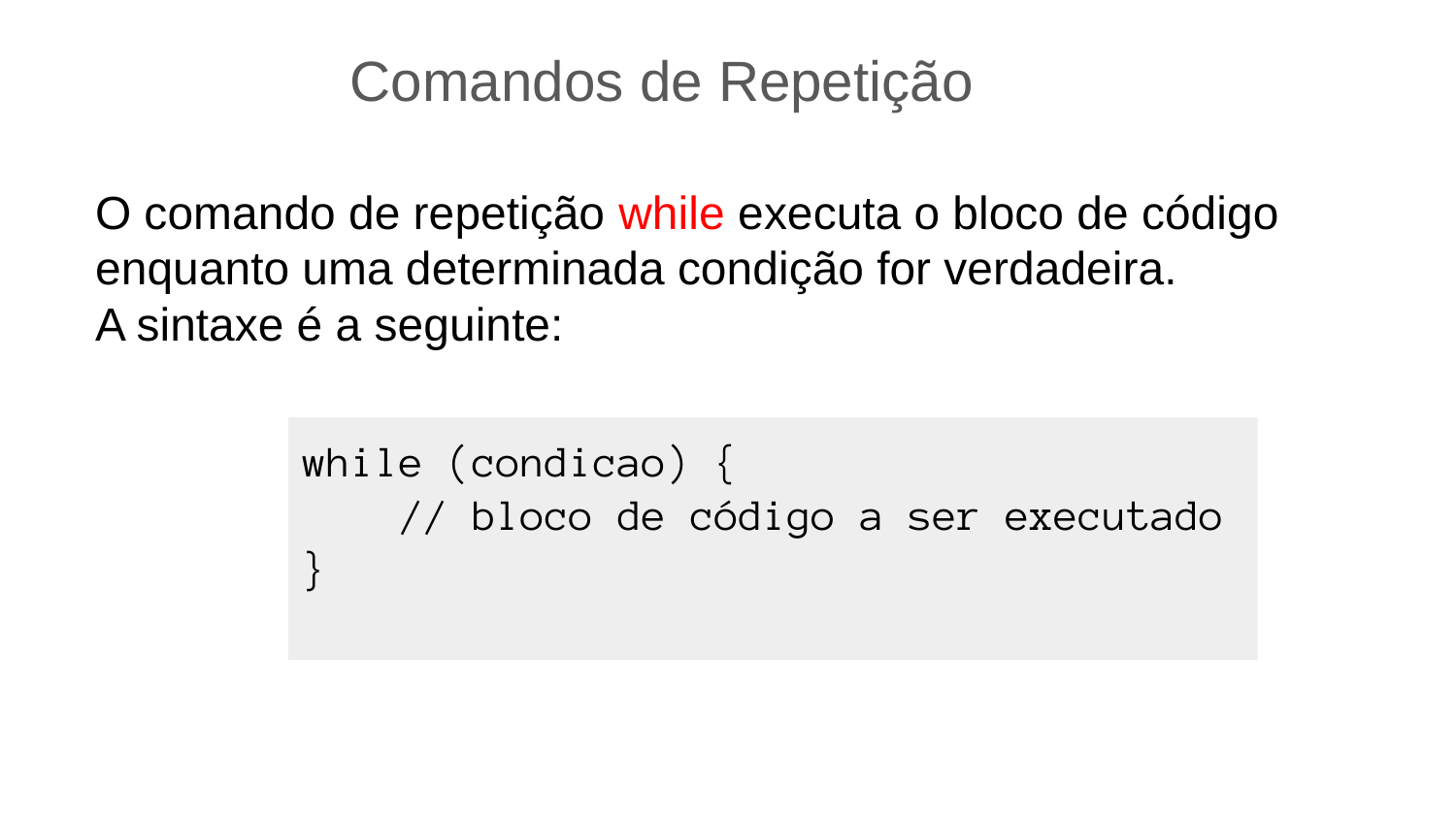

Comandos de Repetição
O comando de repetição while executa o bloco de código enquanto uma determinada condição for verdadeira.
A sintaxe é a seguinte:
while (condicao) {
    // bloco de código a ser executado
}